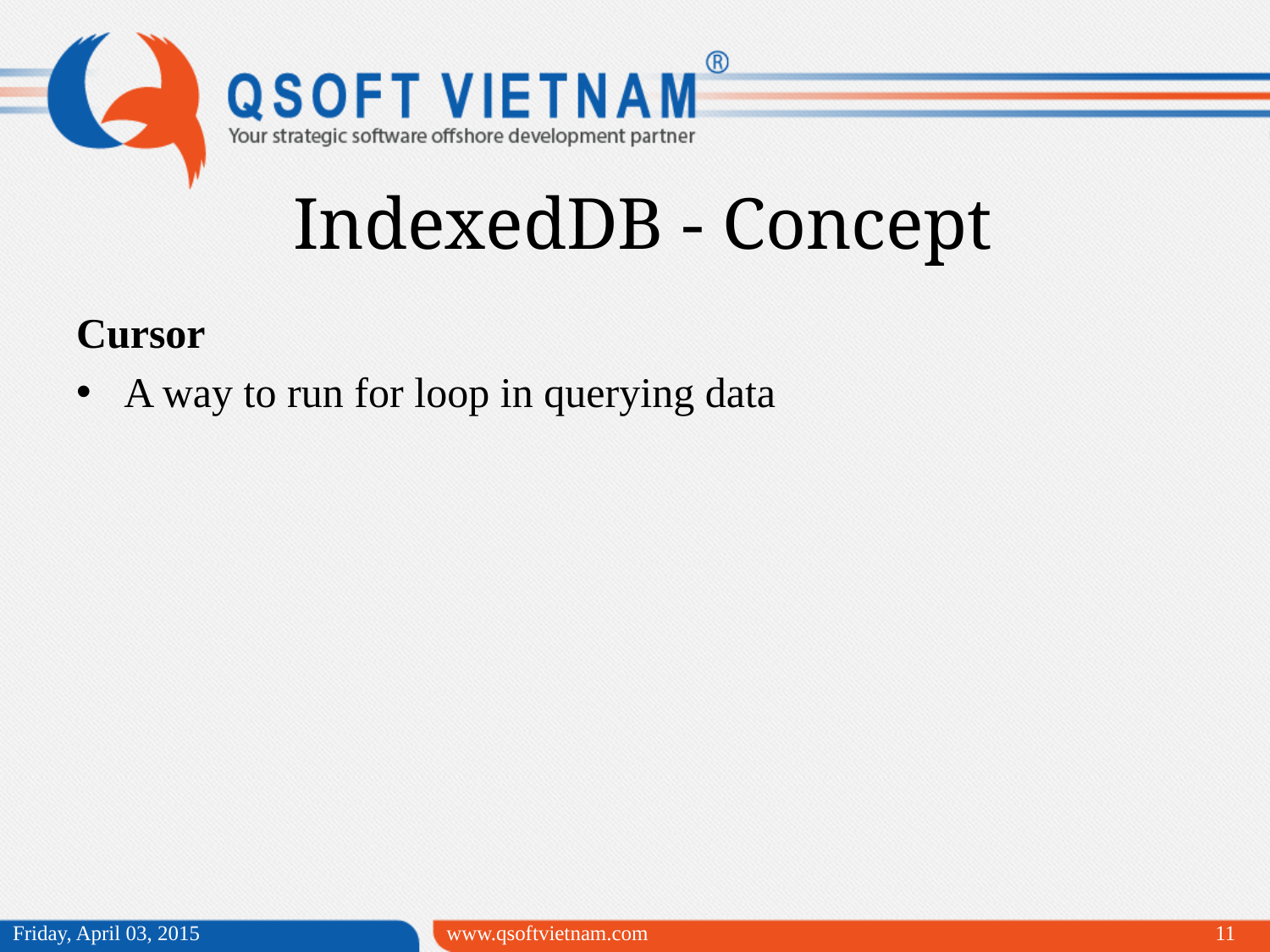

IndexedDB - Concept
Cursor
A way to run for loop in querying data

Friday, April 03, 2015
www.qsoftvietnam.com
11